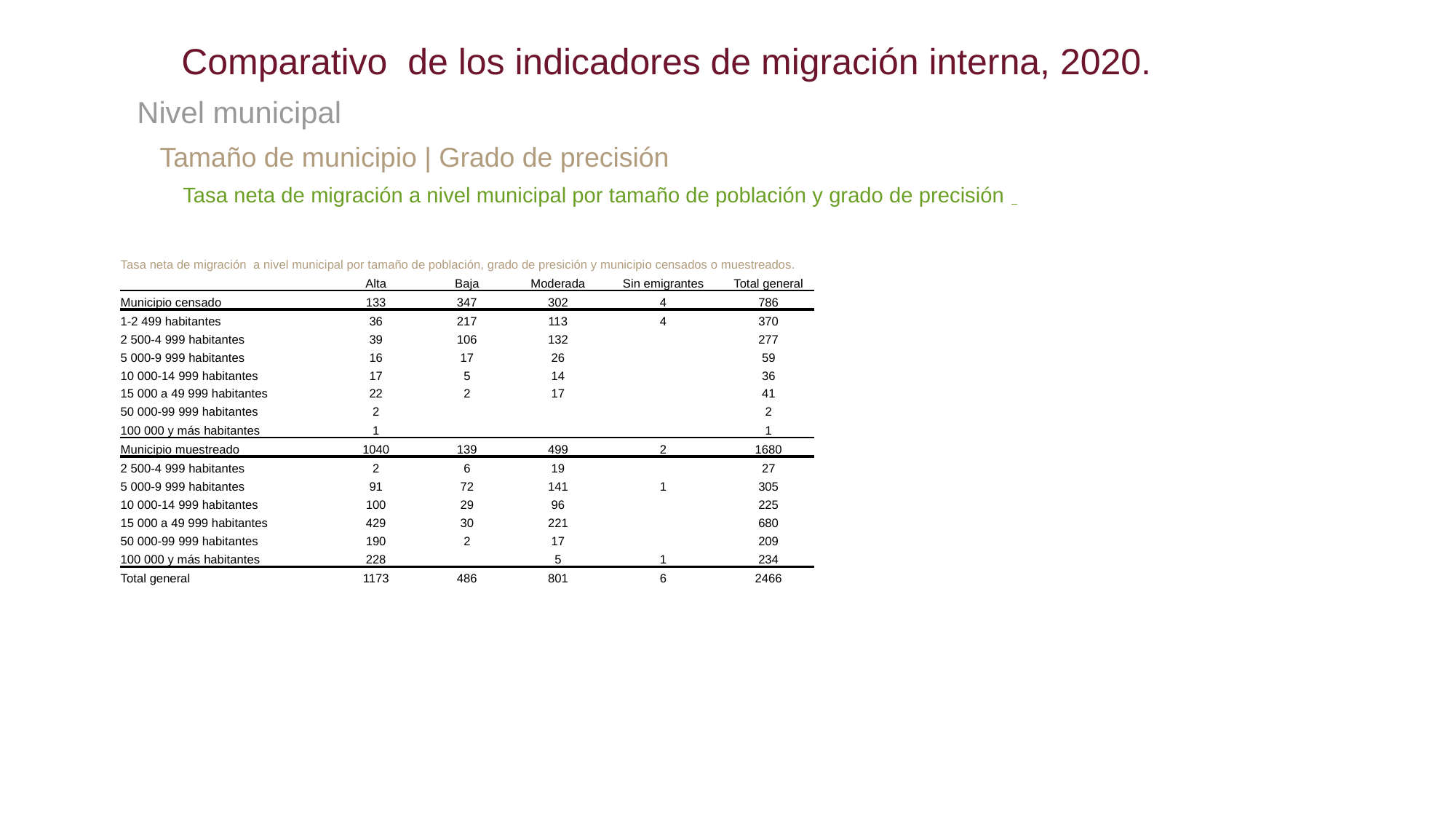

Comparativo  de los indicadores de migración interna, 2020.
Nivel municipal
Tamaño de municipio | Grado de precisión

Tasa neta de migración a nivel municipal por tamaño de población y grado de precisión
| Tasa neta de migración a nivel municipal por tamaño de población, grado de presición y municipio censados o muestreados. |  |  |  |  |  |
| --- | --- | --- | --- | --- | --- |
|  | Alta | Baja | Moderada | Sin emigrantes | Total general |
| Municipio censado | 133 | 347 | 302 | 4 | 786 |
| 1-2 499 habitantes | 36 | 217 | 113 | 4 | 370 |
| 2 500-4 999 habitantes | 39 | 106 | 132 |  | 277 |
| 5 000-9 999 habitantes | 16 | 17 | 26 |  | 59 |
| 10 000-14 999 habitantes | 17 | 5 | 14 |  | 36 |
| 15 000 a 49 999 habitantes | 22 | 2 | 17 |  | 41 |
| 50 000-99 999 habitantes | 2 |  |  |  | 2 |
| 100 000 y más habitantes | 1 |  |  |  | 1 |
| Municipio muestreado | 1040 | 139 | 499 | 2 | 1680 |
| 2 500-4 999 habitantes | 2 | 6 | 19 |  | 27 |
| 5 000-9 999 habitantes | 91 | 72 | 141 | 1 | 305 |
| 10 000-14 999 habitantes | 100 | 29 | 96 |  | 225 |
| 15 000 a 49 999 habitantes | 429 | 30 | 221 |  | 680 |
| 50 000-99 999 habitantes | 190 | 2 | 17 |  | 209 |
| 100 000 y más habitantes | 228 |  | 5 | 1 | 234 |
| Total general | 1173 | 486 | 801 | 6 | 2466 |